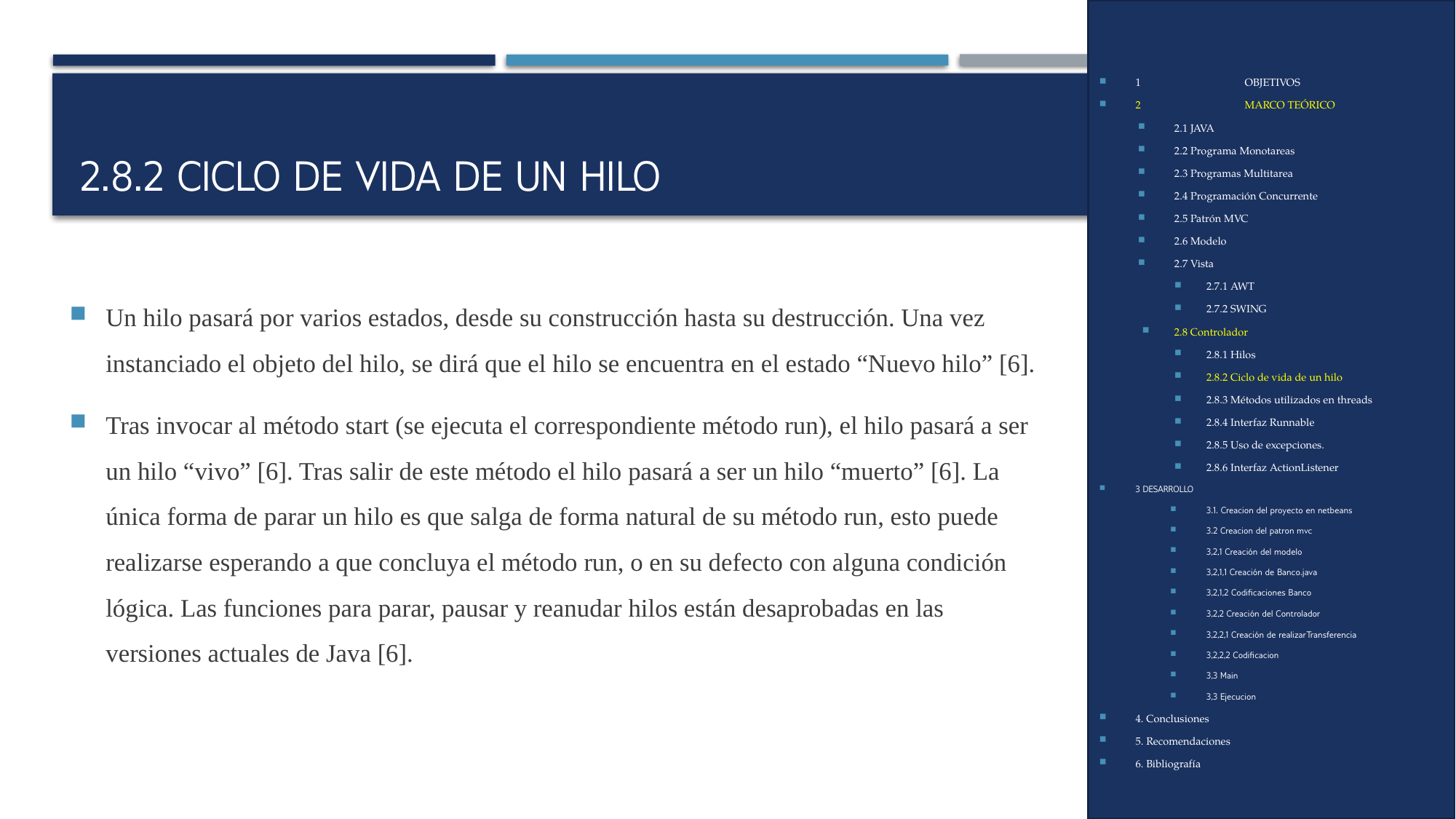

1	OBJETIVOS
2	MARCO TEÓRICO
2.1 JAVA
2.2 Programa Monotareas
2.3 Programas Multitarea
2.4 Programación Concurrente
2.5 Patrón MVC
2.6 Modelo
2.7 Vista
2.7.1 AWT
2.7.2 SWING
2.8 Controlador
2.8.1 Hilos
2.8.2 Ciclo de vida de un hilo
2.8.3 Métodos utilizados en threads
2.8.4 Interfaz Runnable
2.8.5 Uso de excepciones.
2.8.6 Interfaz ActionListener
3 DESARROLLO
3.1. Creacion del proyecto en netbeans
3.2 Creacion del patron mvc
3,2,1 Creación del modelo
3,2,1,1 Creación de Banco.java
3,2,1,2 Codificaciones Banco
3,2,2 Creación del Controlador
3,2,2,1 Creación de realizarTransferencia
3,2,2,2 Codificacion
3,3 Main
3,3 Ejecucion
4. Conclusiones
5. Recomendaciones
6. Bibliografía

# 2.8.2 Ciclo de vida de un hilo
Un hilo pasará por varios estados, desde su construcción hasta su destrucción. Una vez instanciado el objeto del hilo, se dirá que el hilo se encuentra en el estado “Nuevo hilo” [6].
Tras invocar al método start (se ejecuta el correspondiente método run), el hilo pasará a ser un hilo “vivo” [6]. Tras salir de este método el hilo pasará a ser un hilo “muerto” [6]. La única forma de parar un hilo es que salga de forma natural de su método run, esto puede realizarse esperando a que concluya el método run, o en su defecto con alguna condición lógica. Las funciones para parar, pausar y reanudar hilos están desaprobadas en las versiones actuales de Java [6].